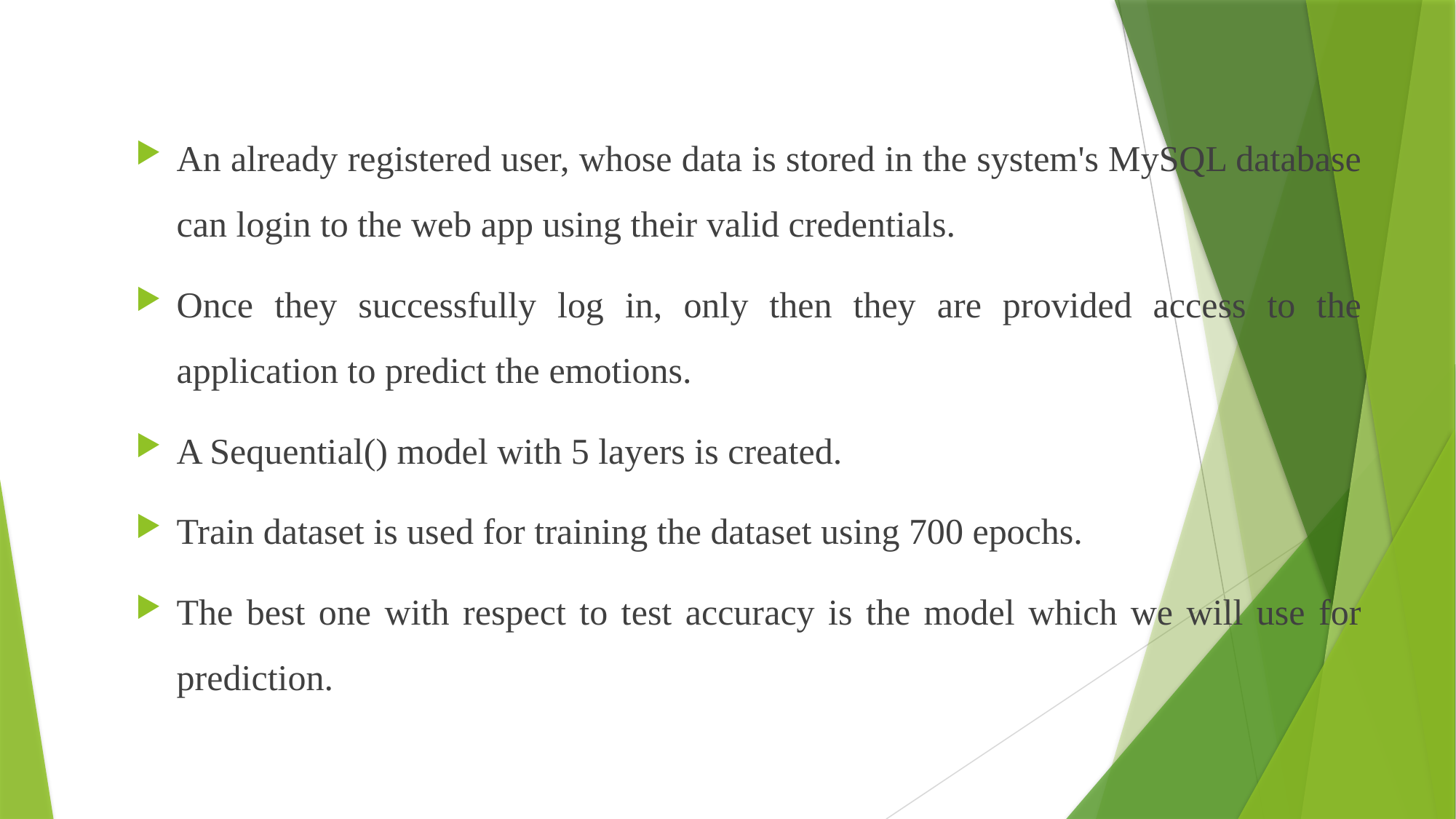

An already registered user, whose data is stored in the system's MySQL database can login to the web app using their valid credentials.
Once they successfully log in, only then they are provided access to the application to predict the emotions.
A Sequential() model with 5 layers is created.
Train dataset is used for training the dataset using 700 epochs.
The best one with respect to test accuracy is the model which we will use for prediction.